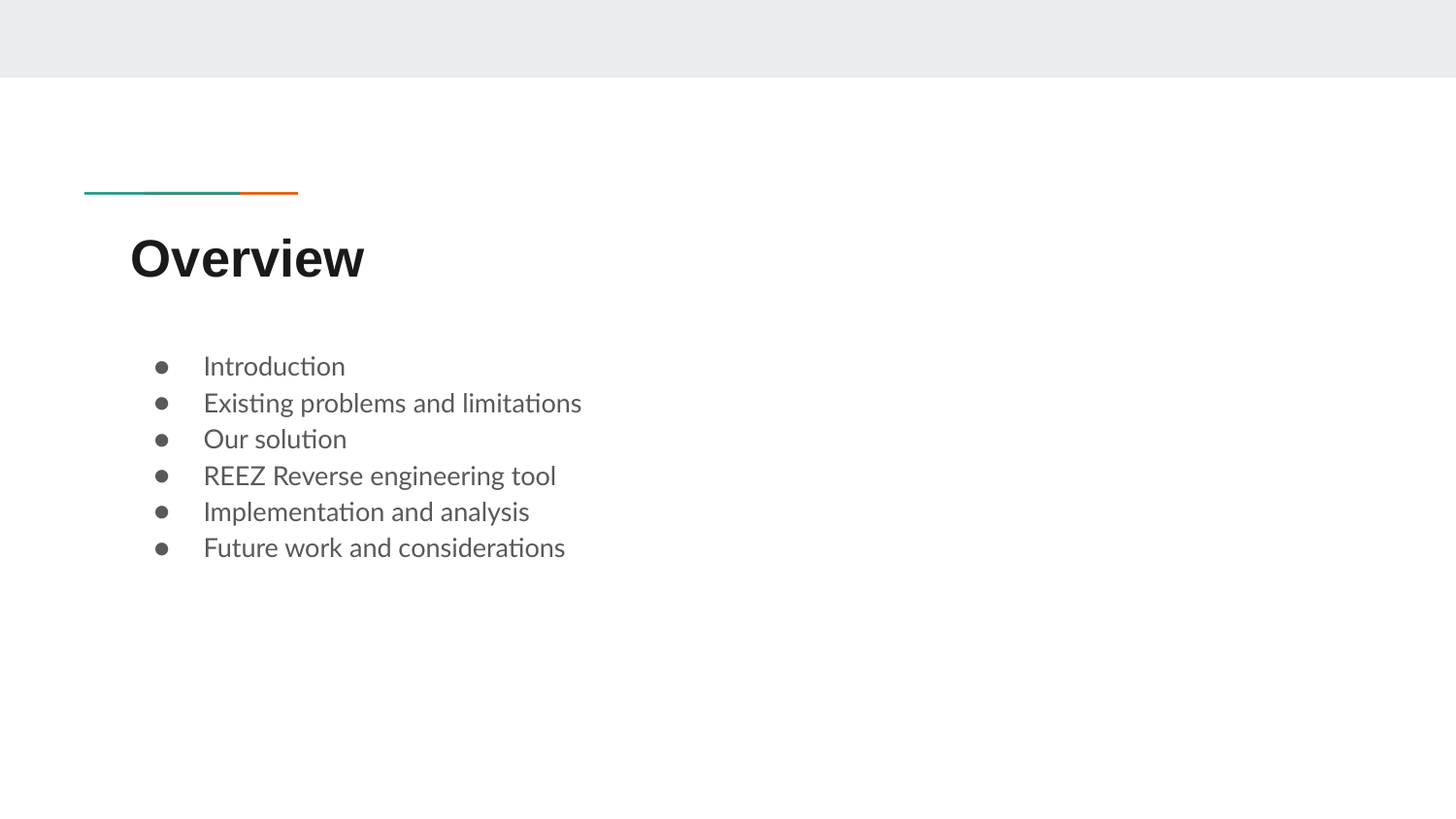

# Overview
Introduction
Existing problems and limitations
Our solution
REEZ Reverse engineering tool
Implementation and analysis
Future work and considerations